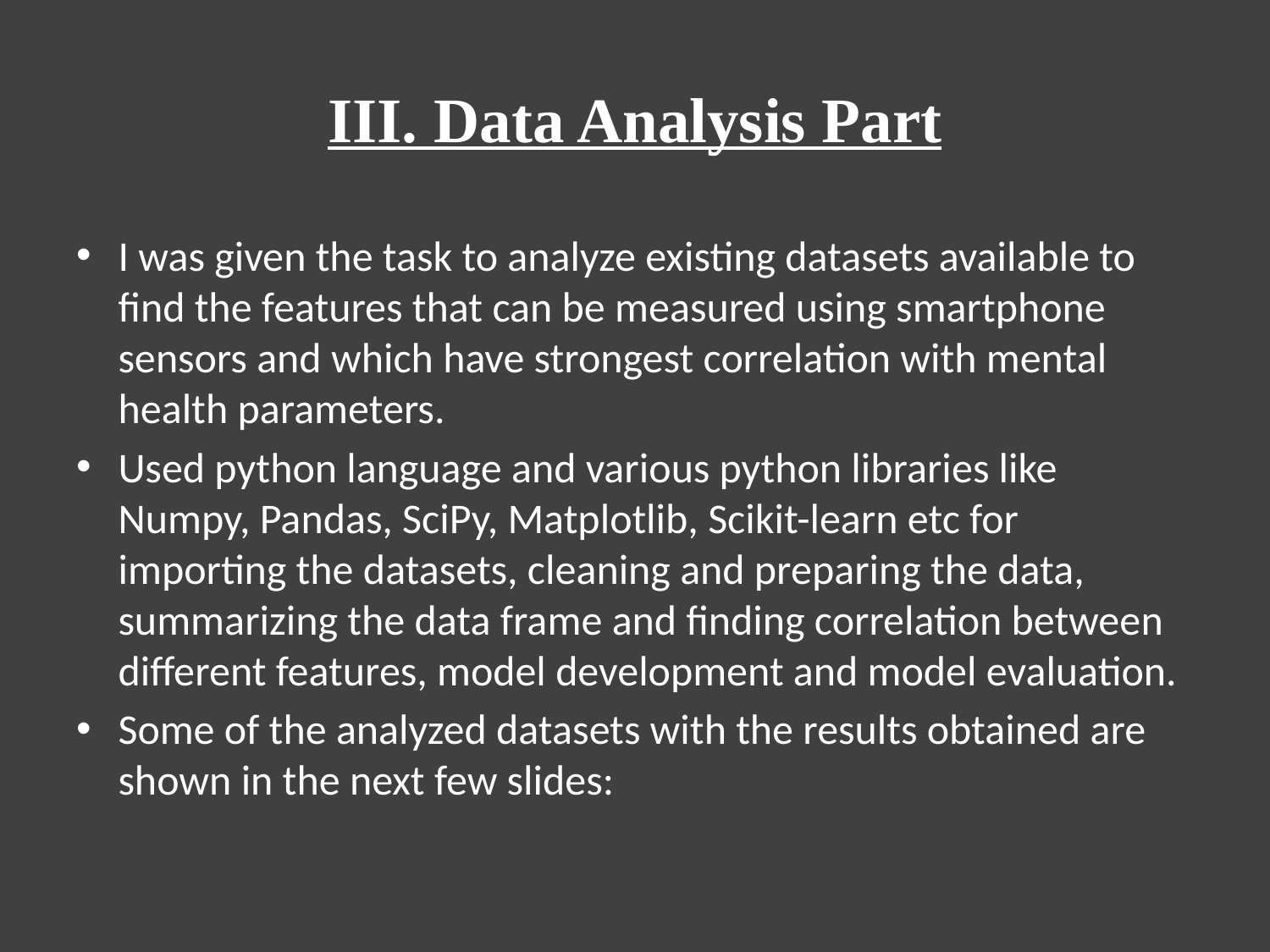

# III. Data Analysis Part
I was given the task to analyze existing datasets available to find the features that can be measured using smartphone sensors and which have strongest correlation with mental health parameters.
Used python language and various python libraries like Numpy, Pandas, SciPy, Matplotlib, Scikit-learn etc for importing the datasets, cleaning and preparing the data, summarizing the data frame and finding correlation between different features, model development and model evaluation.
Some of the analyzed datasets with the results obtained are shown in the next few slides: